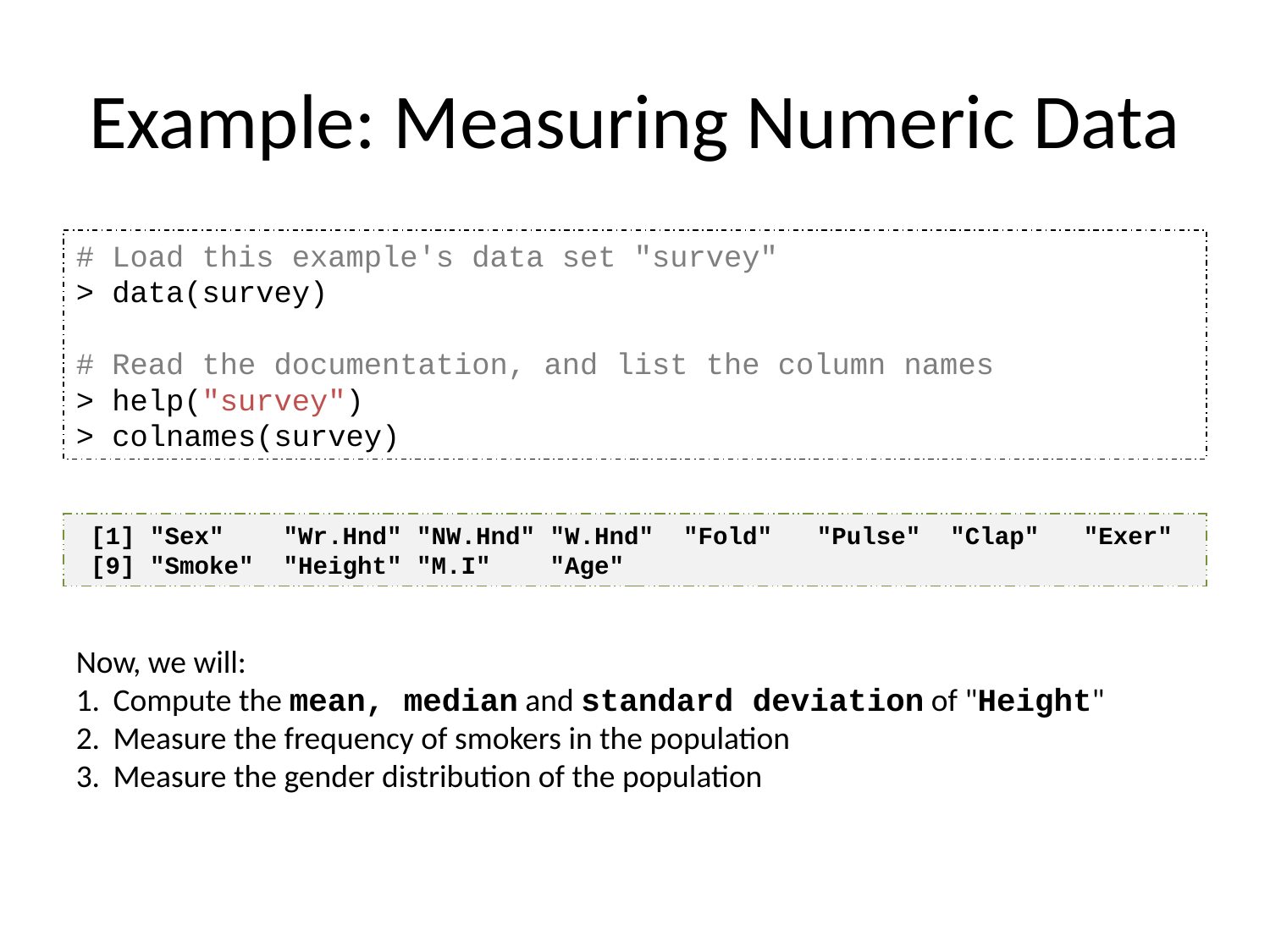

Example: Measuring Numeric Data
# Load this example's data set "survey"
> data(survey)

# Read the documentation, and list the column names
> help("survey")
> colnames(survey)
 [1] "Sex"    "Wr.Hnd" "NW.Hnd" "W.Hnd"  "Fold"   "Pulse"  "Clap"   "Exer"
 [9] "Smoke"  "Height" "M.I"    "Age"
Now, we will:
 Compute the mean, median and standard deviation of "Height"
 Measure the frequency of smokers in the population
 Measure the gender distribution of the population